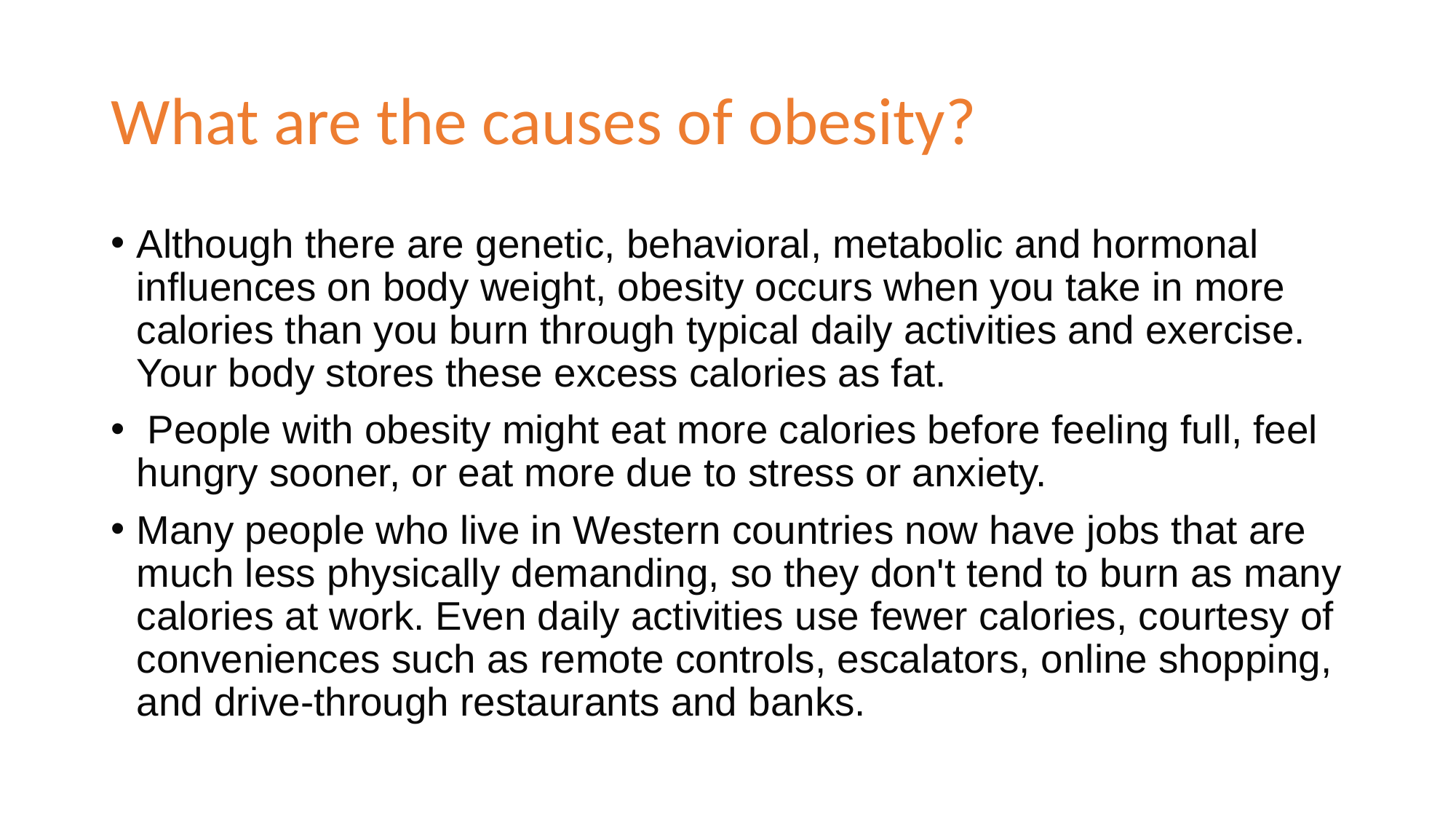

# What are the causes of obesity?
Although there are genetic, behavioral, metabolic and hormonal influences on body weight, obesity occurs when you take in more calories than you burn through typical daily activities and exercise. Your body stores these excess calories as fat.
 People with obesity might eat more calories before feeling full, feel hungry sooner, or eat more due to stress or anxiety.
Many people who live in Western countries now have jobs that are much less physically demanding, so they don't tend to burn as many calories at work. Even daily activities use fewer calories, courtesy of conveniences such as remote controls, escalators, online shopping, and drive-through restaurants and banks.